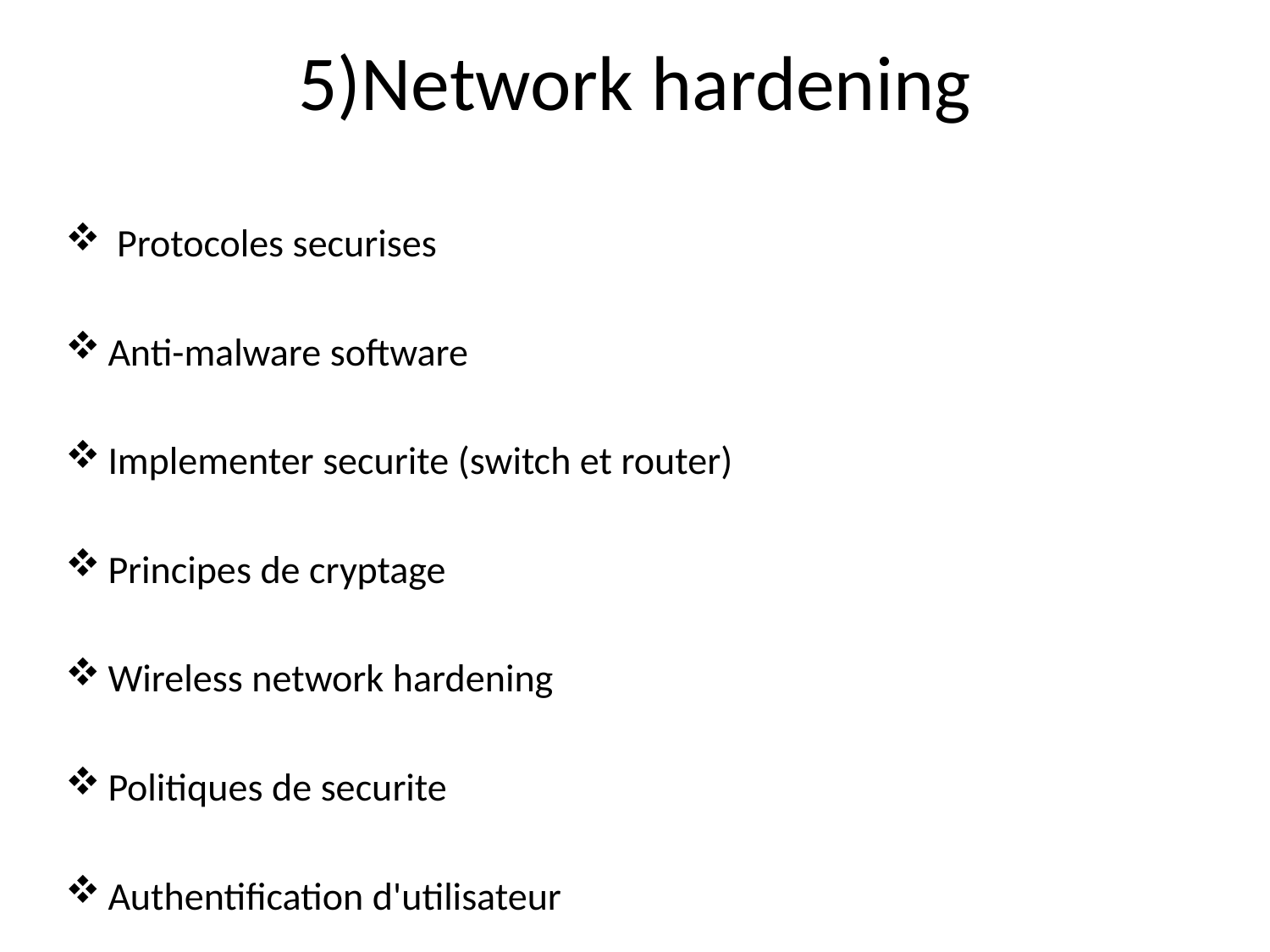

# 5)Network hardening
 Protocoles securises

Anti-malware software

Implementer securite (switch et router)

Principes de cryptage

Wireless network hardening

Politiques de securite

Authentification d'utilisateur